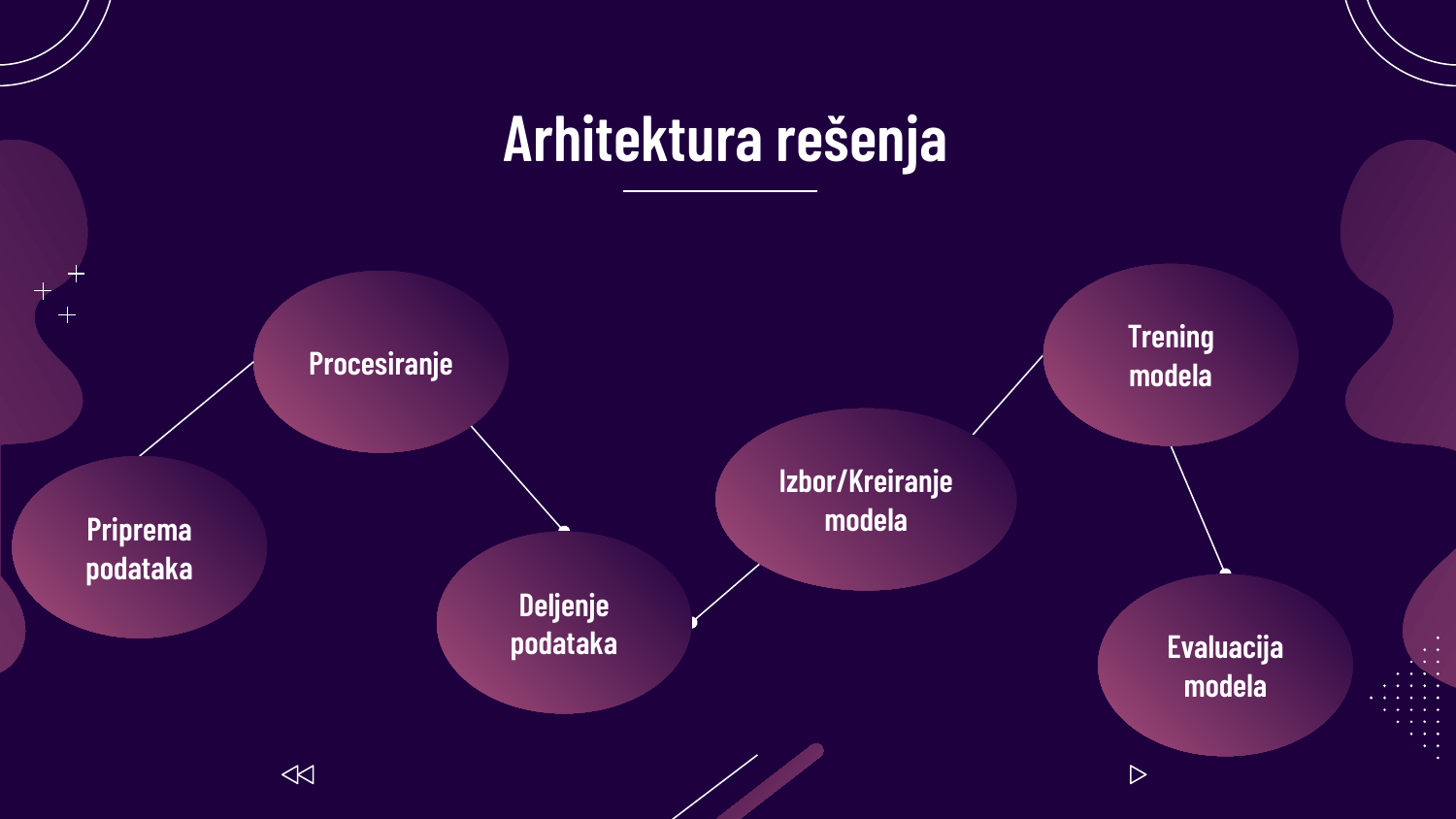

# Arhitektura rešenja
Trening modela
Procesiranje
Izbor/Kreiranje modela
Priprema podataka
Deljenje podataka
Evaluacija modela